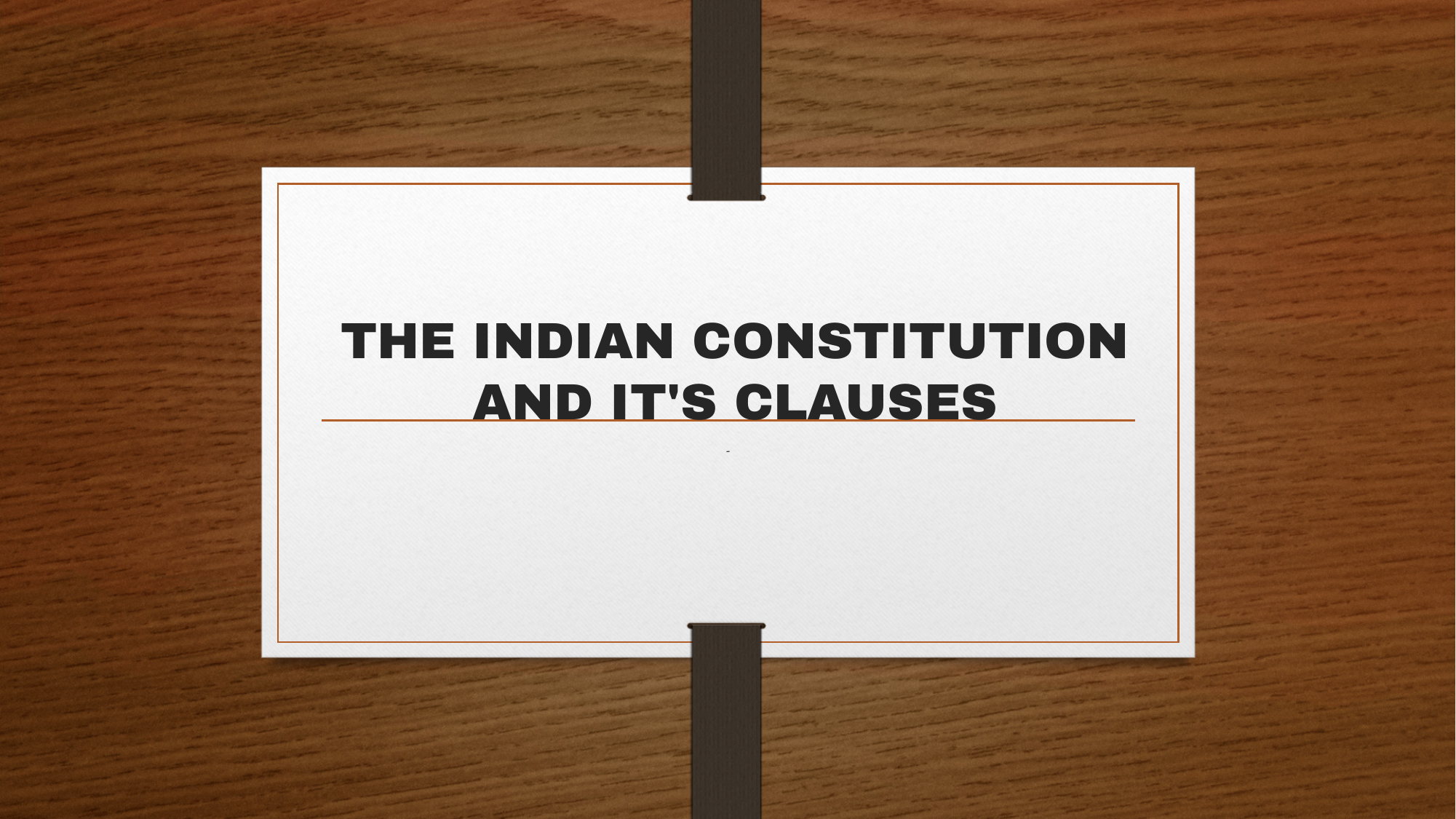

# THE INDIAN CONSTITUTION AND IT'S CLAUSES
-